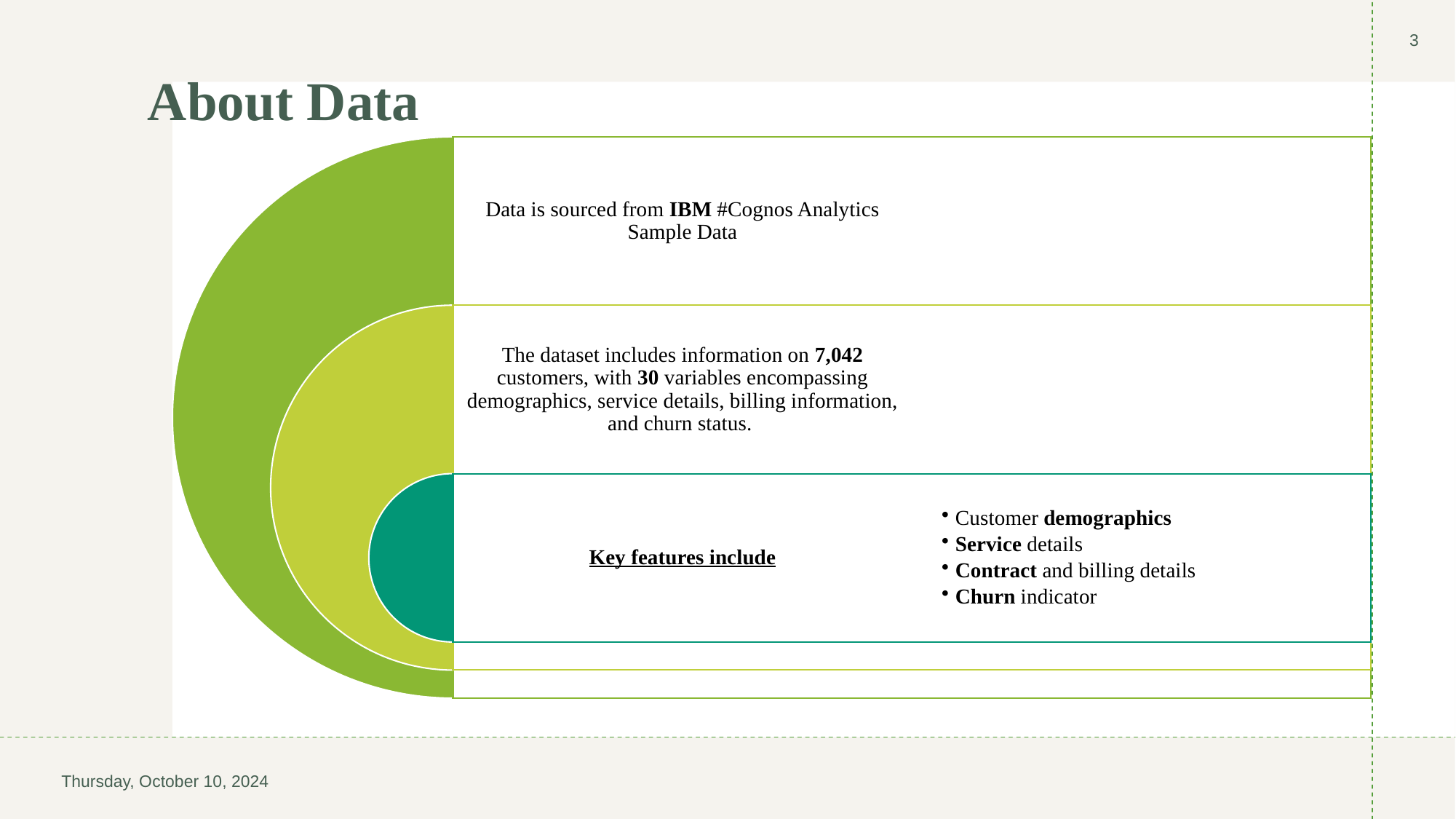

# About Data
3

Data is sourced from IBM #Cognos Analytics Sample Data
The dataset includes information on 7,042 customers, with 30 variables encompassing demographics, service details, billing information, and churn status.
Key features include
Customer demographics
Service details
Contract and billing details
Churn indicator
Thursday, October 10, 2024